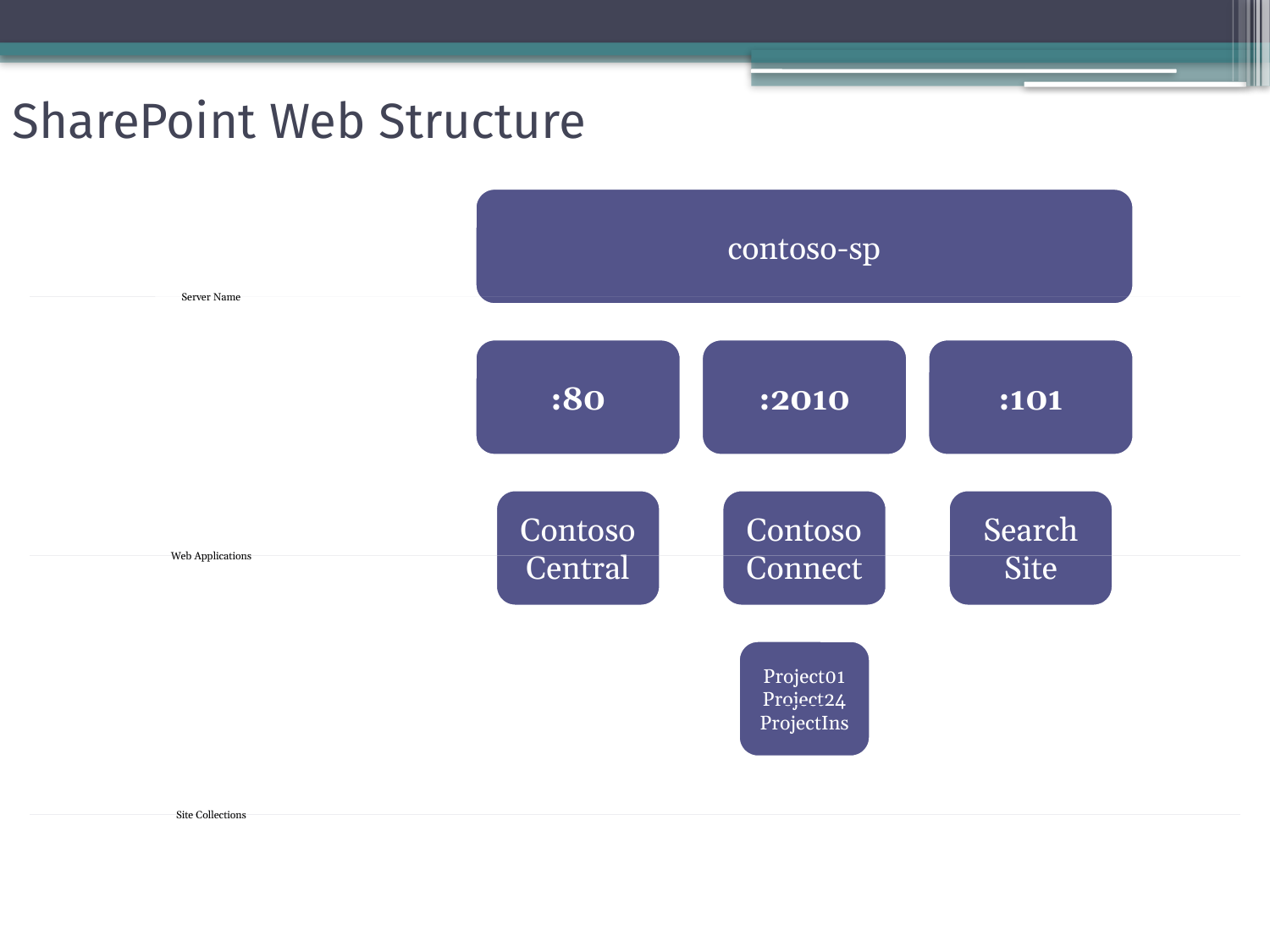

# SharePoint Web Structure
contoso-sp
:80
Contoso Central
:2010
Server Name
Web Applications
Site Collections
:101
Contoso Connect
Search Site
Project01
Project24
ProjectIns